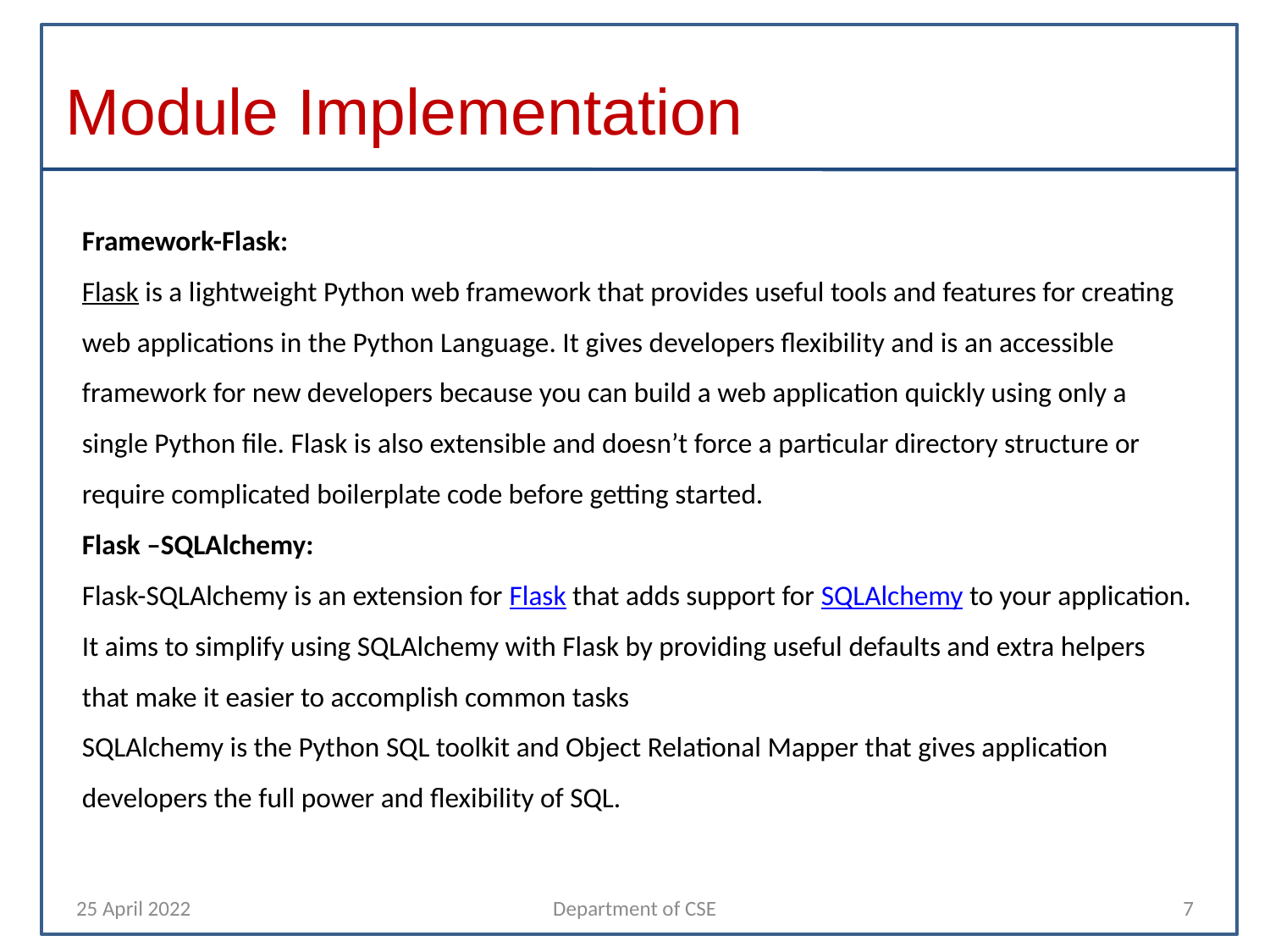

# Module Implementation
Framework-Flask:
Flask is a lightweight Python web framework that provides useful tools and features for creating web applications in the Python Language. It gives developers flexibility and is an accessible framework for new developers because you can build a web application quickly using only a single Python file. Flask is also extensible and doesn’t force a particular directory structure or require complicated boilerplate code before getting started.
Flask –SQLAlchemy:
Flask-SQLAlchemy is an extension for Flask that adds support for SQLAlchemy to your application. It aims to simplify using SQLAlchemy with Flask by providing useful defaults and extra helpers that make it easier to accomplish common tasks
SQLAlchemy is the Python SQL toolkit and Object Relational Mapper that gives application developers the full power and flexibility of SQL.

25 April 2022
Department of CSE
7